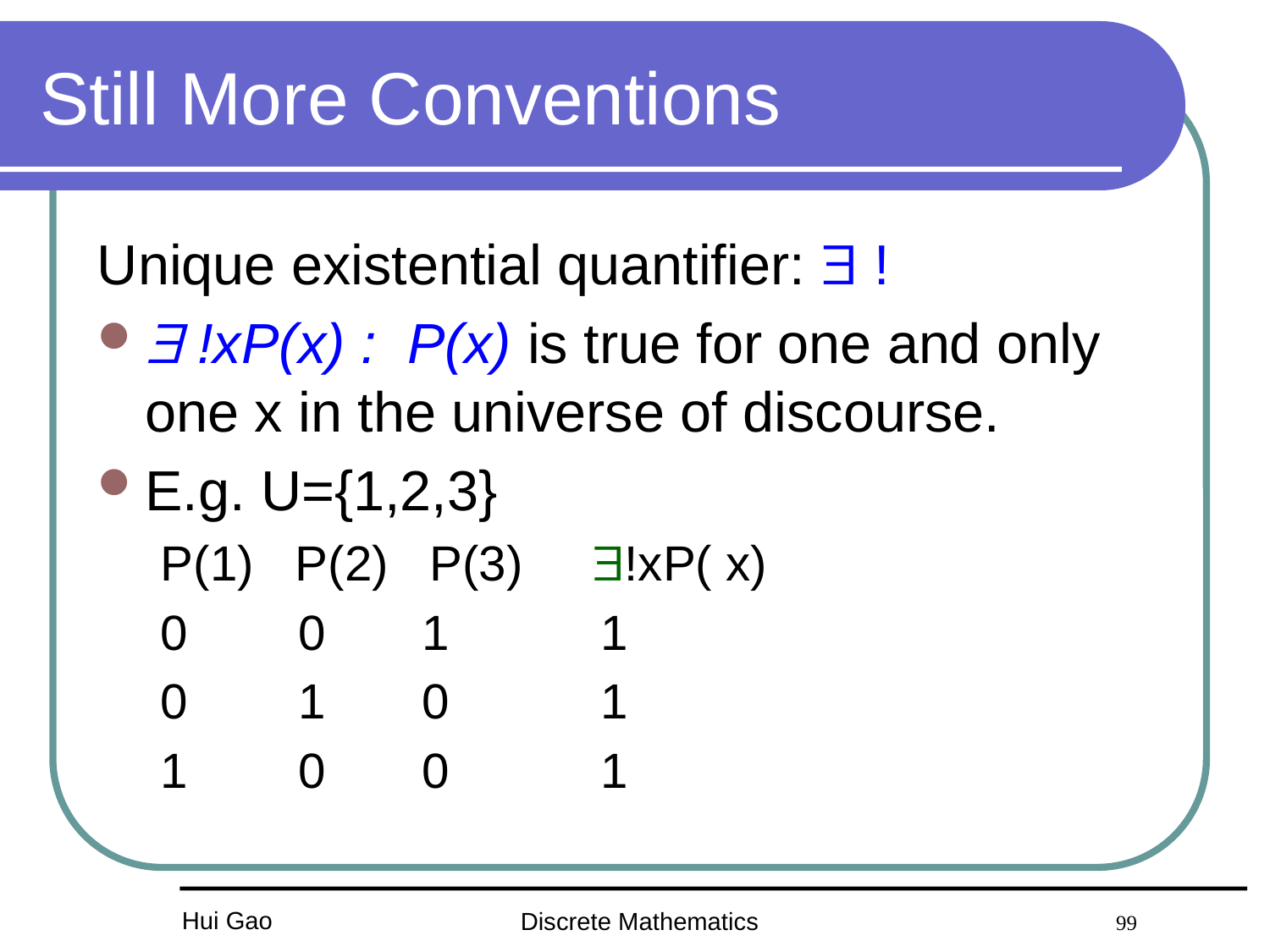

# Still More Conventions
Unique existential quantifier: ∃ !
∃ !xP(x) :  P(x) is true for one and only one x in the universe of discourse.
E.g. U={1,2,3}
P(1)   P(2)   P(3)     ∃!xP( x)
0        0       1           1
0        1       0           1
1        0       0           1